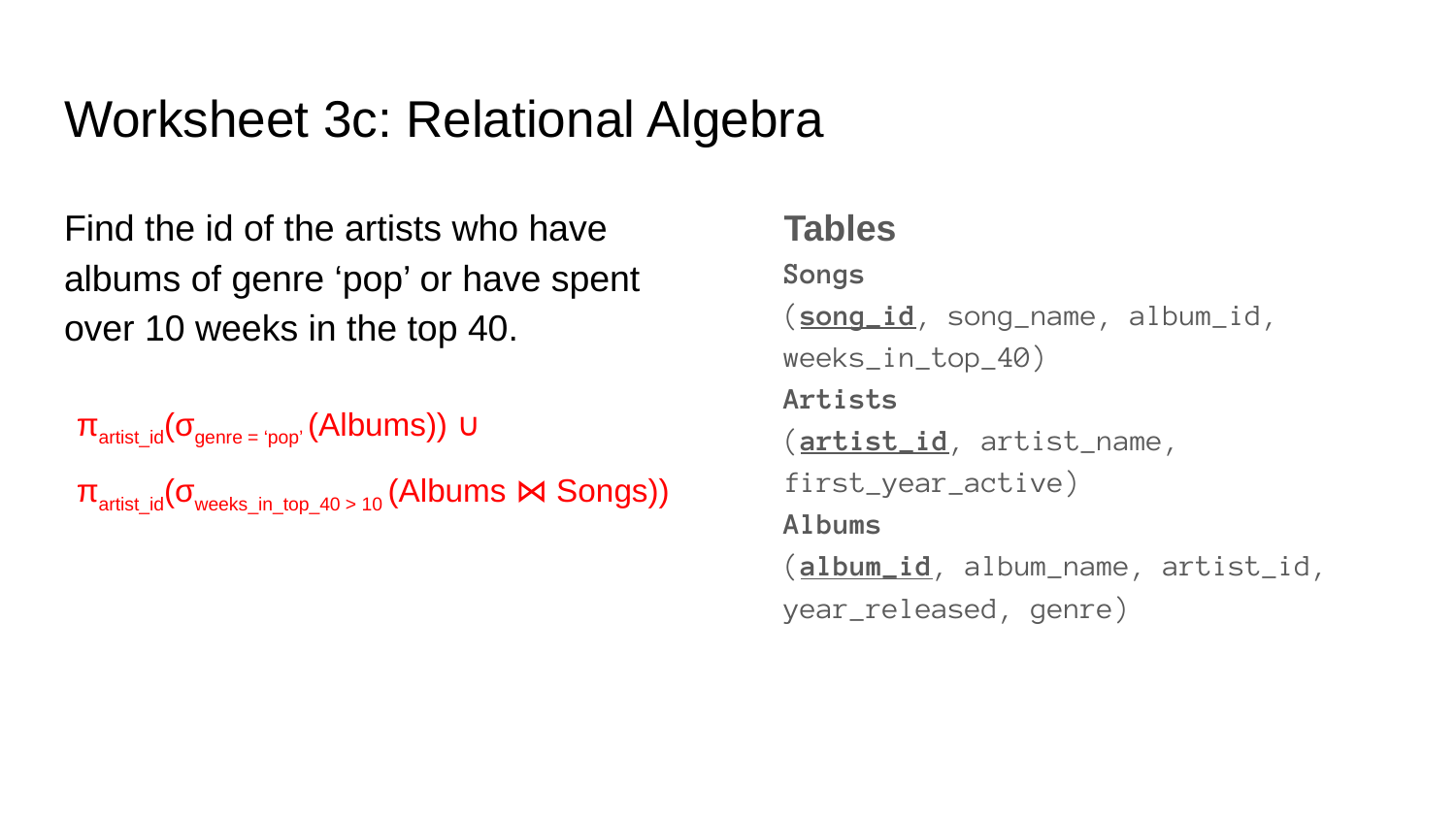

# Worksheet 3c: Relational Algebra
Find the id of the artists who have albums of genre ‘pop’ or have spent over 10 weeks in the top 40.

Tables
Songs
(song_id, song_name, album_id, weeks_in_top_40)
Artists
(artist_id, artist_name, first_year_active)
Albums
(album_id, album_name, artist_id, year_released, genre)

πartist_id(σgenre = ‘pop’ (Albums)) ∪
πartist_id(σweeks_in_top_40 > 10 (Albums ⋈ Songs))